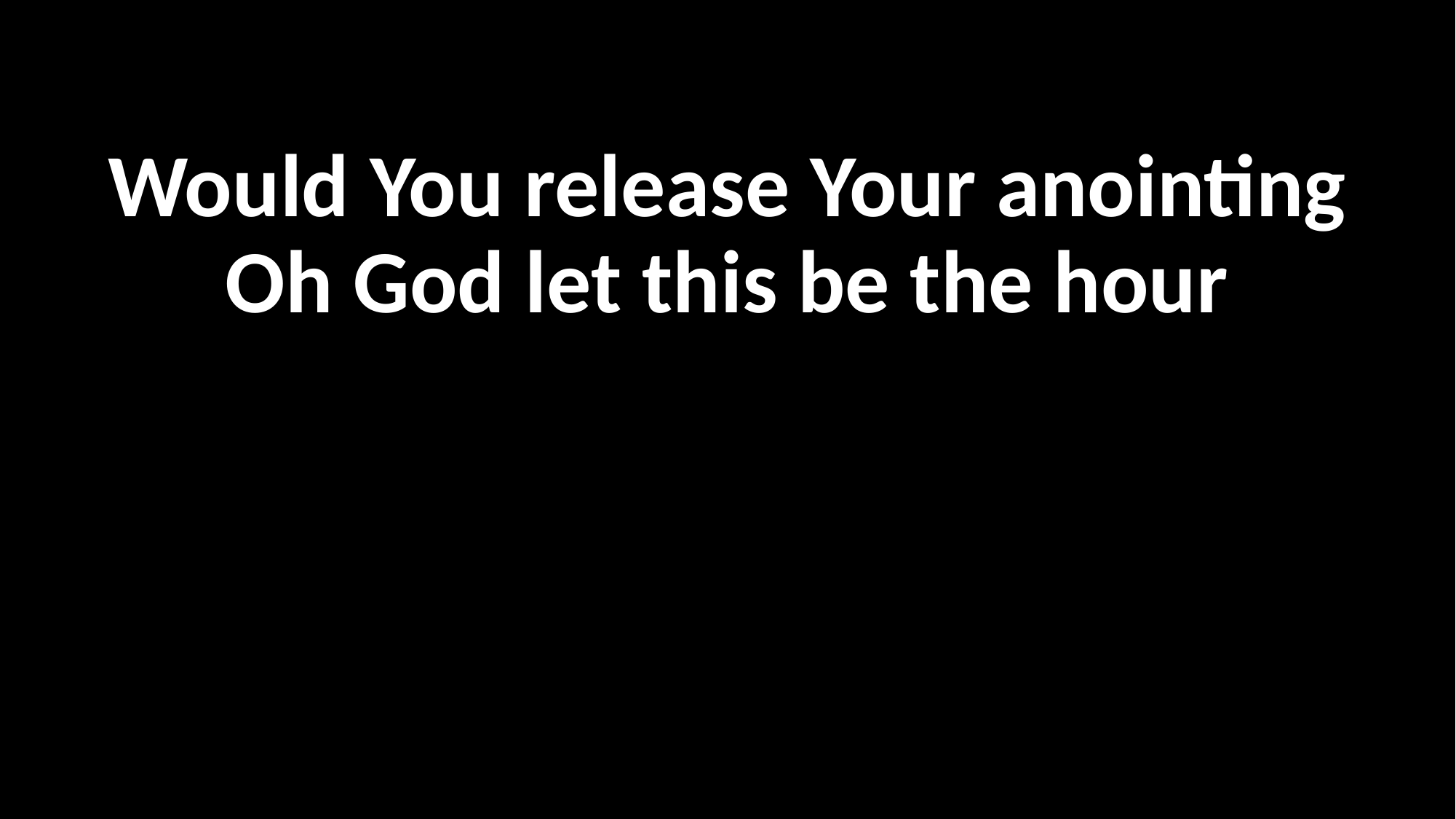

Would You release Your anointing
Oh God let this be the hour